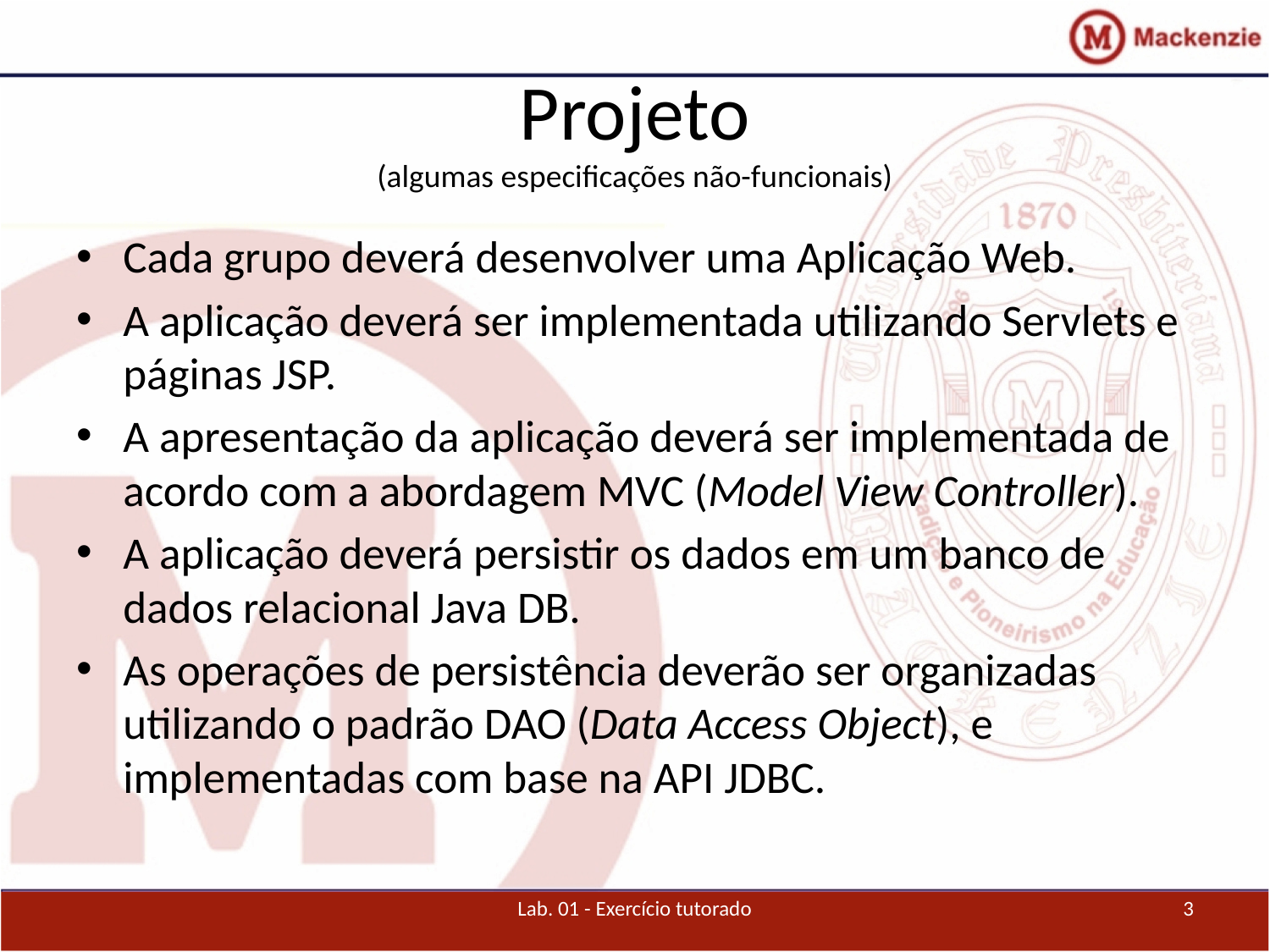

# Projeto (algumas especificações não-funcionais)
Cada grupo deverá desenvolver uma Aplicação Web.
A aplicação deverá ser implementada utilizando Servlets e páginas JSP.
A apresentação da aplicação deverá ser implementada de acordo com a abordagem MVC (Model View Controller).
A aplicação deverá persistir os dados em um banco de dados relacional Java DB.
As operações de persistência deverão ser organizadas utilizando o padrão DAO (Data Access Object), e implementadas com base na API JDBC.

Lab. 01 - Exercício tutorado
3